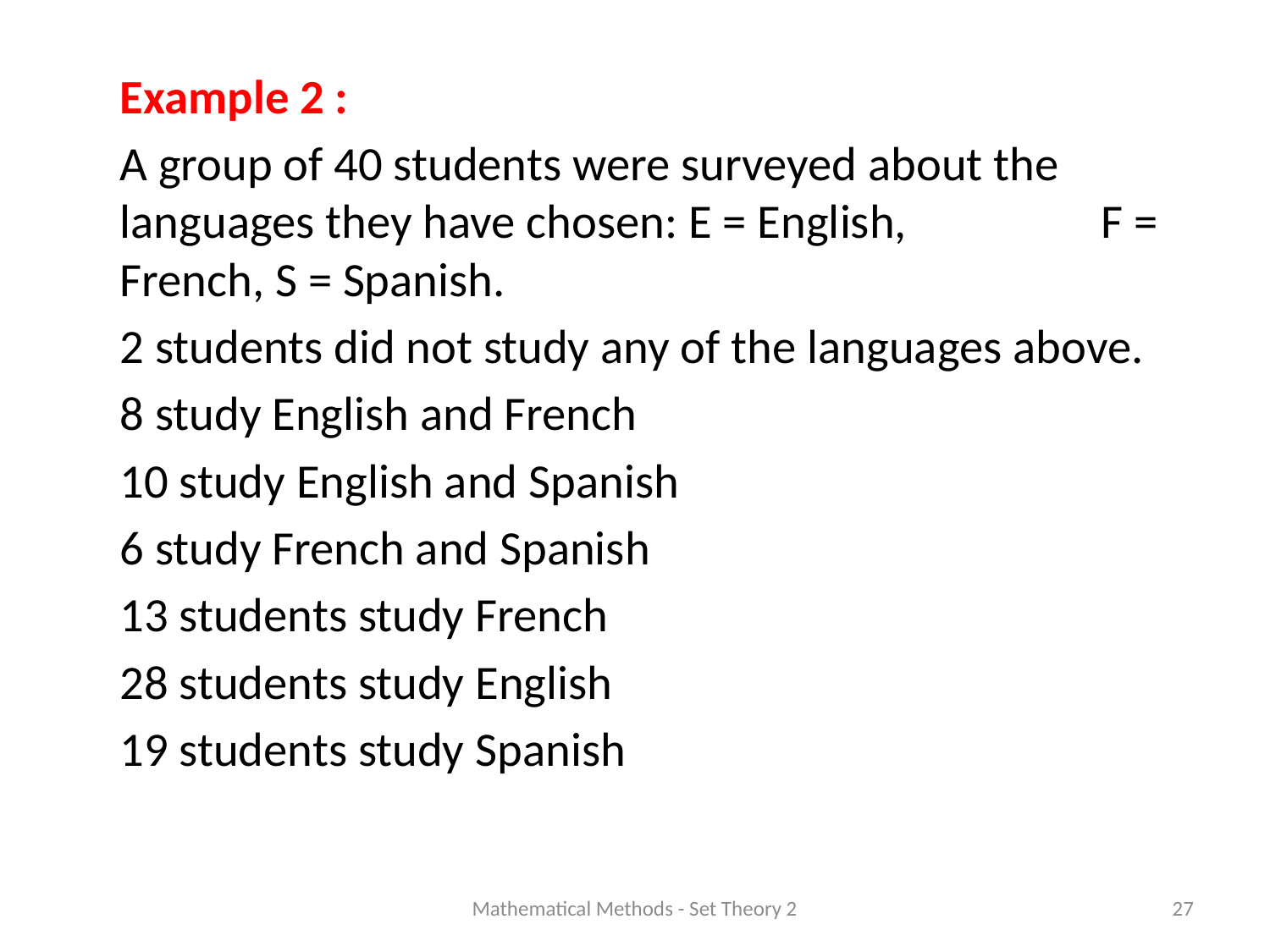

Example 2 :
	A group of 40 students were surveyed about the languages they have chosen: E = English,                  F = French, S = Spanish.
	2 students did not study any of the languages above.
	8 study English and French
	10 study English and Spanish
	6 study French and Spanish
	13 students study French
	28 students study English
	19 students study Spanish

Mathematical Methods - Set Theory 2
27